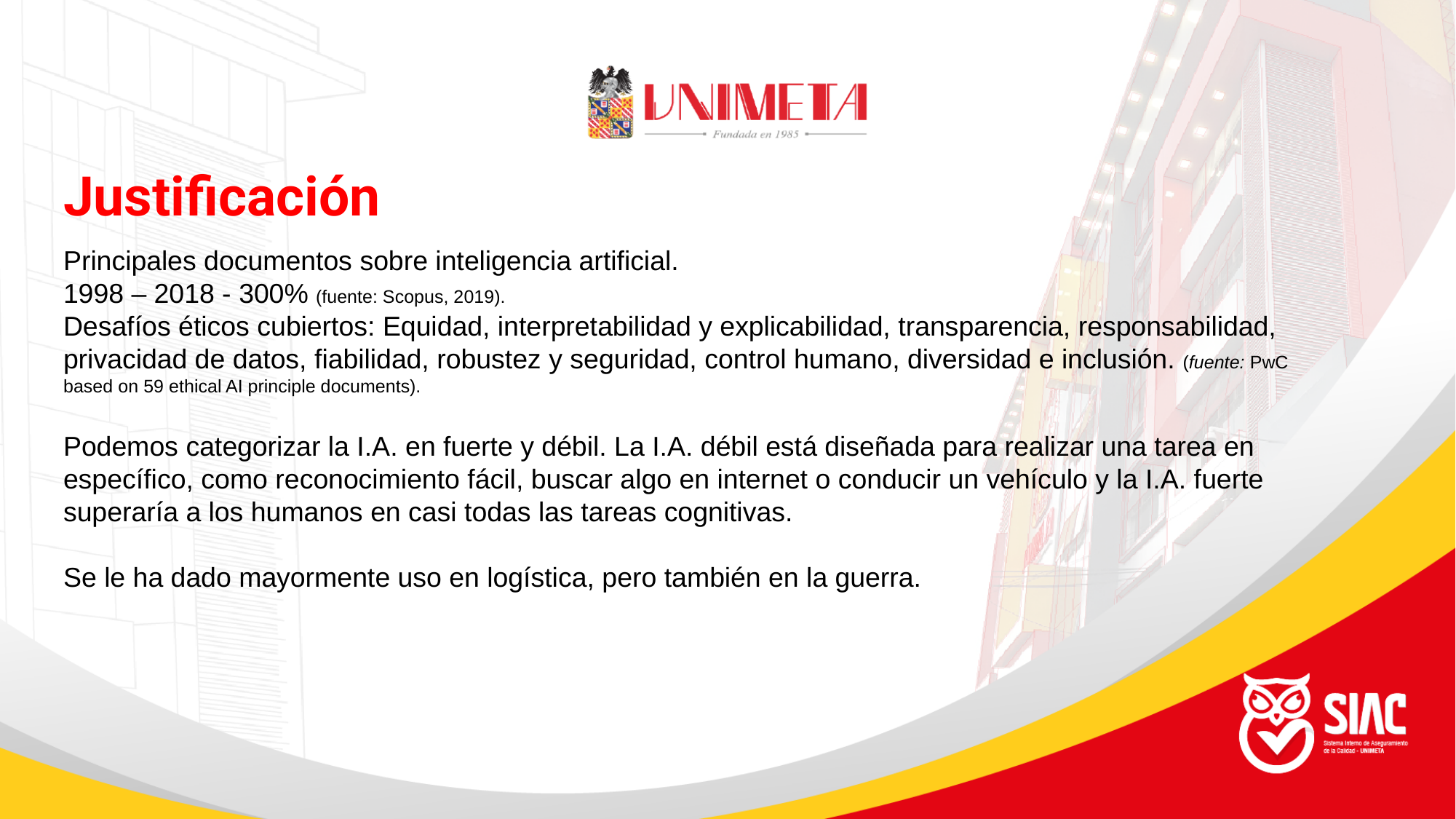

Justificación
Principales documentos sobre inteligencia artificial.
1998 – 2018 - 300% (fuente: Scopus, 2019).
Desafíos éticos cubiertos: Equidad, interpretabilidad y explicabilidad, transparencia, responsabilidad, privacidad de datos, fiabilidad, robustez y seguridad, control humano, diversidad e inclusión. (fuente: PwC based on 59 ethical AI principle documents).

Podemos categorizar la I.A. en fuerte y débil. La I.A. débil está diseñada para realizar una tarea en específico, como reconocimiento fácil, buscar algo en internet o conducir un vehículo y la I.A. fuerte superaría a los humanos en casi todas las tareas cognitivas.

Se le ha dado mayormente uso en logística, pero también en la guerra.